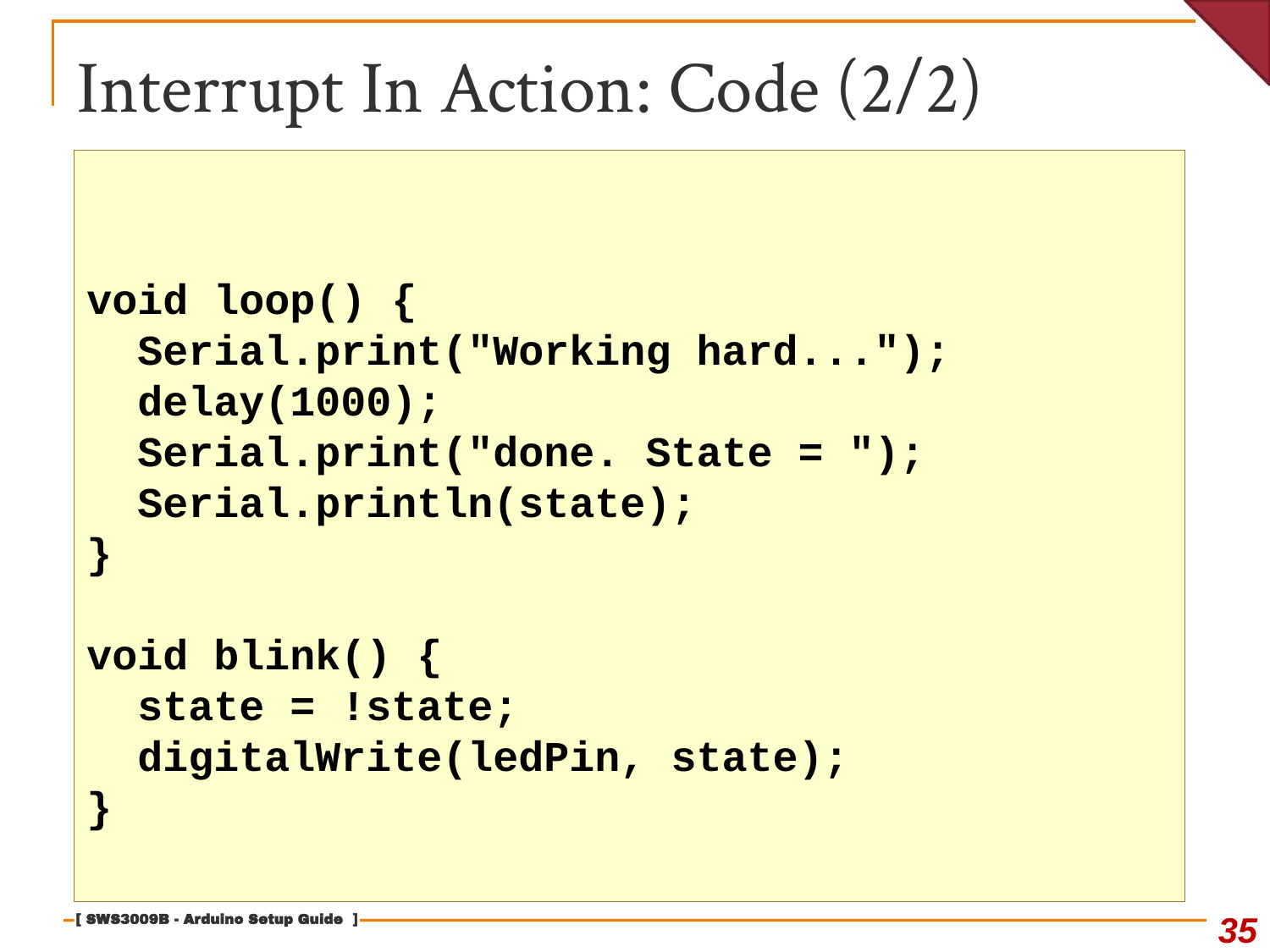

# Interrupt In Action: Code (2/2)

void loop() {
  Serial.print("Working hard...");
  delay(1000);
  Serial.print("done. State = ");
  Serial.println(state);
}

void blink() {
  state = !state;
  digitalWrite(ledPin, state);
}
35
[ SWS3009B - Arduino Setup Guide  ]